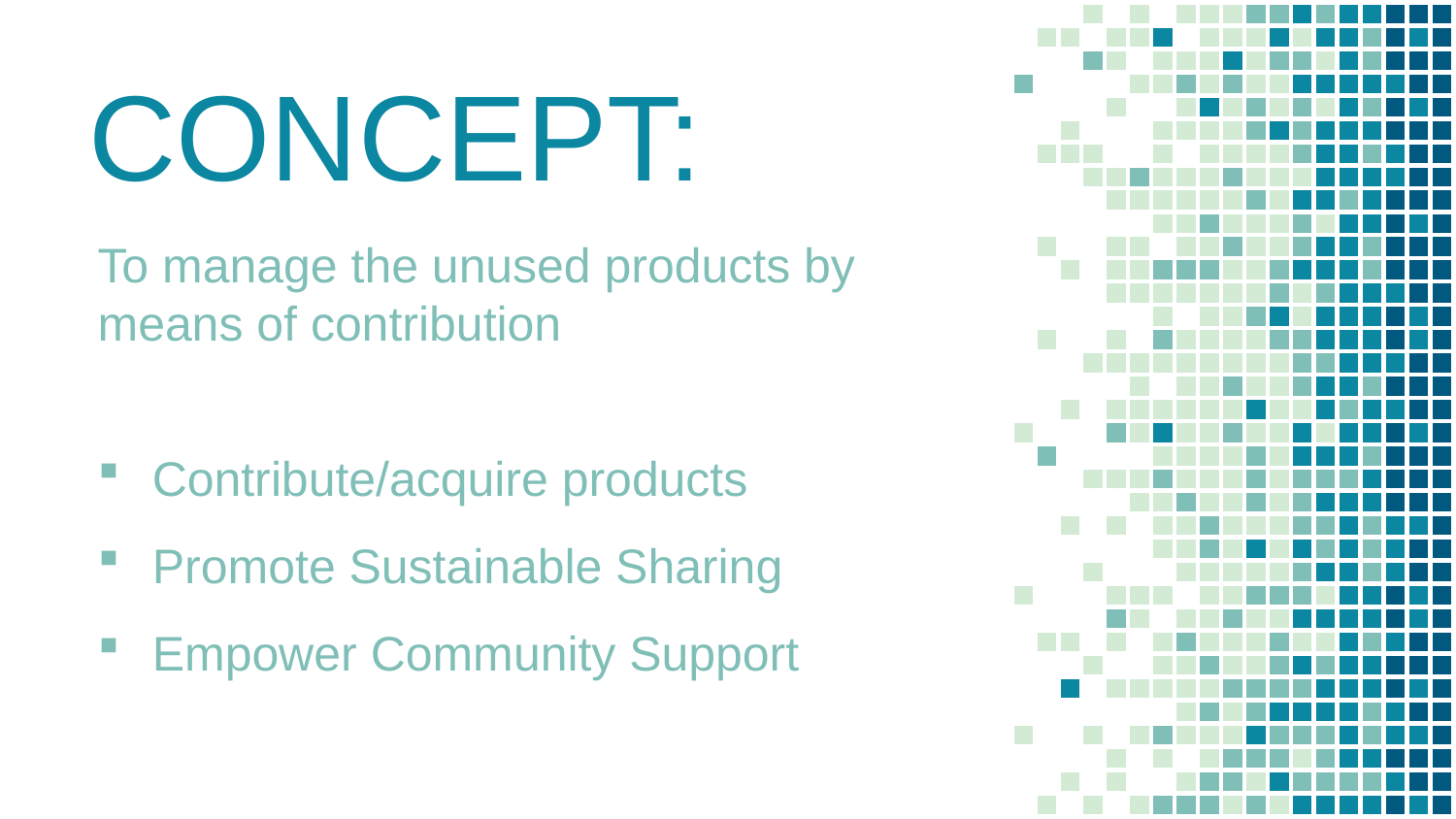

CONCEPT:
To manage the unused products by means of contribution
Contribute/acquire products
Promote Sustainable Sharing
Empower Community Support